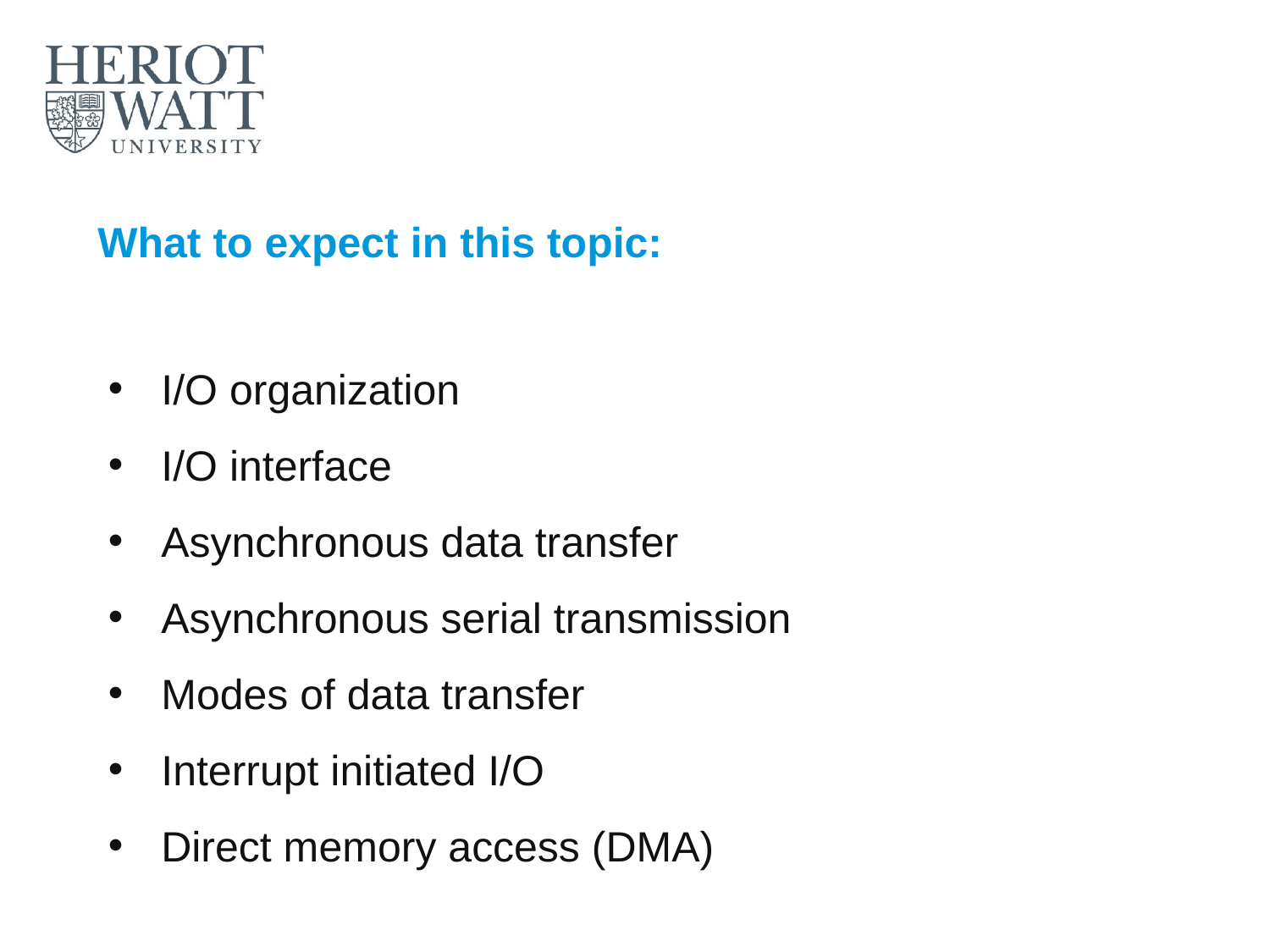

# What to expect in this topic:
I/O organization
I/O interface
Asynchronous data transfer
Asynchronous serial transmission
Modes of data transfer
Interrupt initiated I/O
Direct memory access (DMA)